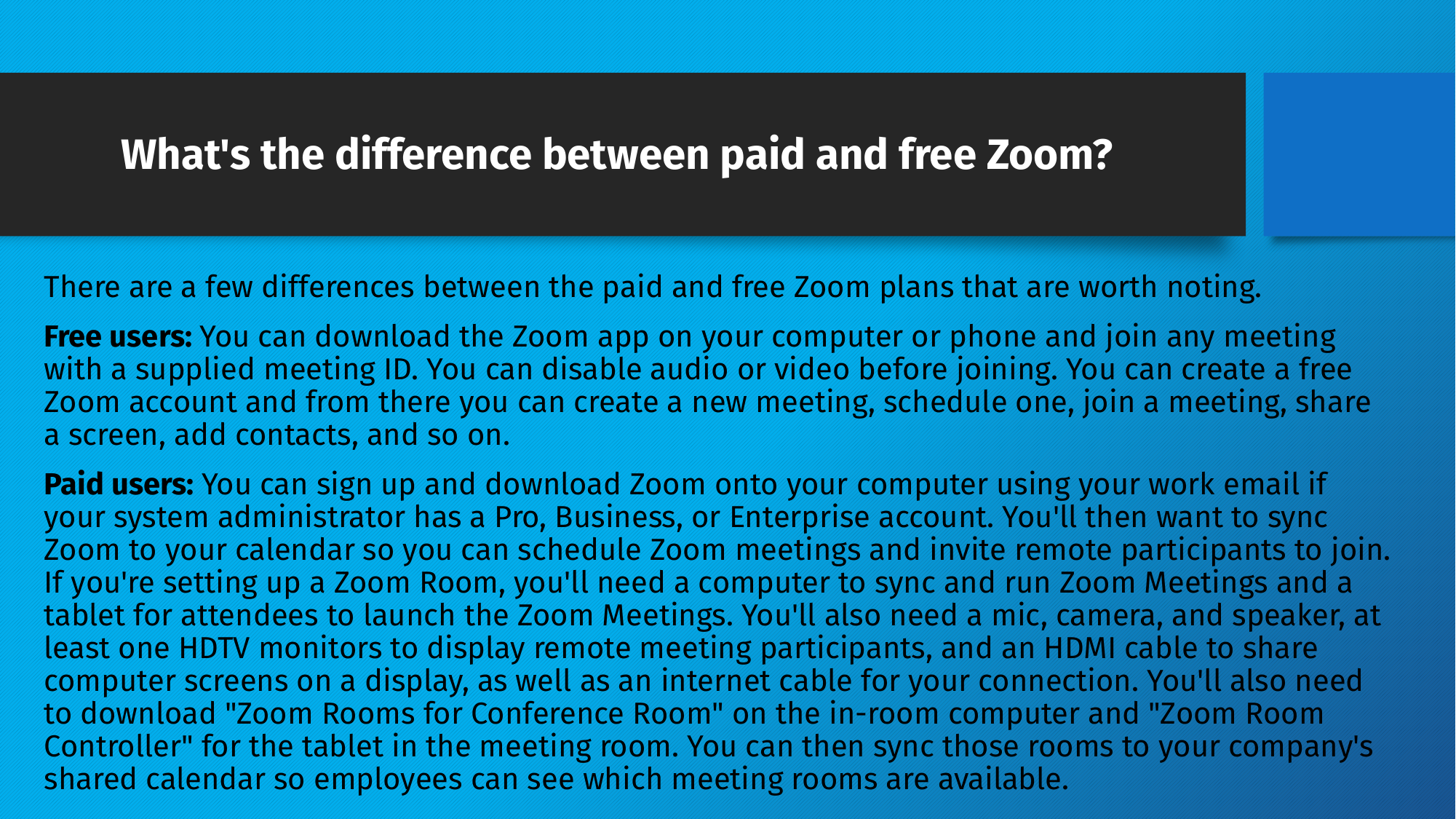

# What's the difference between paid and free Zoom?
There are a few differences between the paid and free Zoom plans that are worth noting.
Free users: You can download the Zoom app on your computer or phone and join any meeting with a supplied meeting ID. You can disable audio or video before joining. You can create a free Zoom account and from there you can create a new meeting, schedule one, join a meeting, share a screen, add contacts, and so on.
Paid users: You can sign up and download Zoom onto your computer using your work email if your system administrator has a Pro, Business, or Enterprise account. You'll then want to sync Zoom to your calendar so you can schedule Zoom meetings and invite remote participants to join.
If you're setting up a Zoom Room, you'll need a computer to sync and run Zoom Meetings and a tablet for attendees to launch the Zoom Meetings. You'll also need a mic, camera, and speaker, at least one HDTV monitors to display remote meeting participants, and an HDMI cable to share computer screens on a display, as well as an internet cable for your connection. You'll also need to download "Zoom Rooms for Conference Room" on the in-room computer and "Zoom Room Controller" for the tablet in the meeting room. You can then sync those rooms to your company's shared calendar so employees can see which meeting rooms are available.